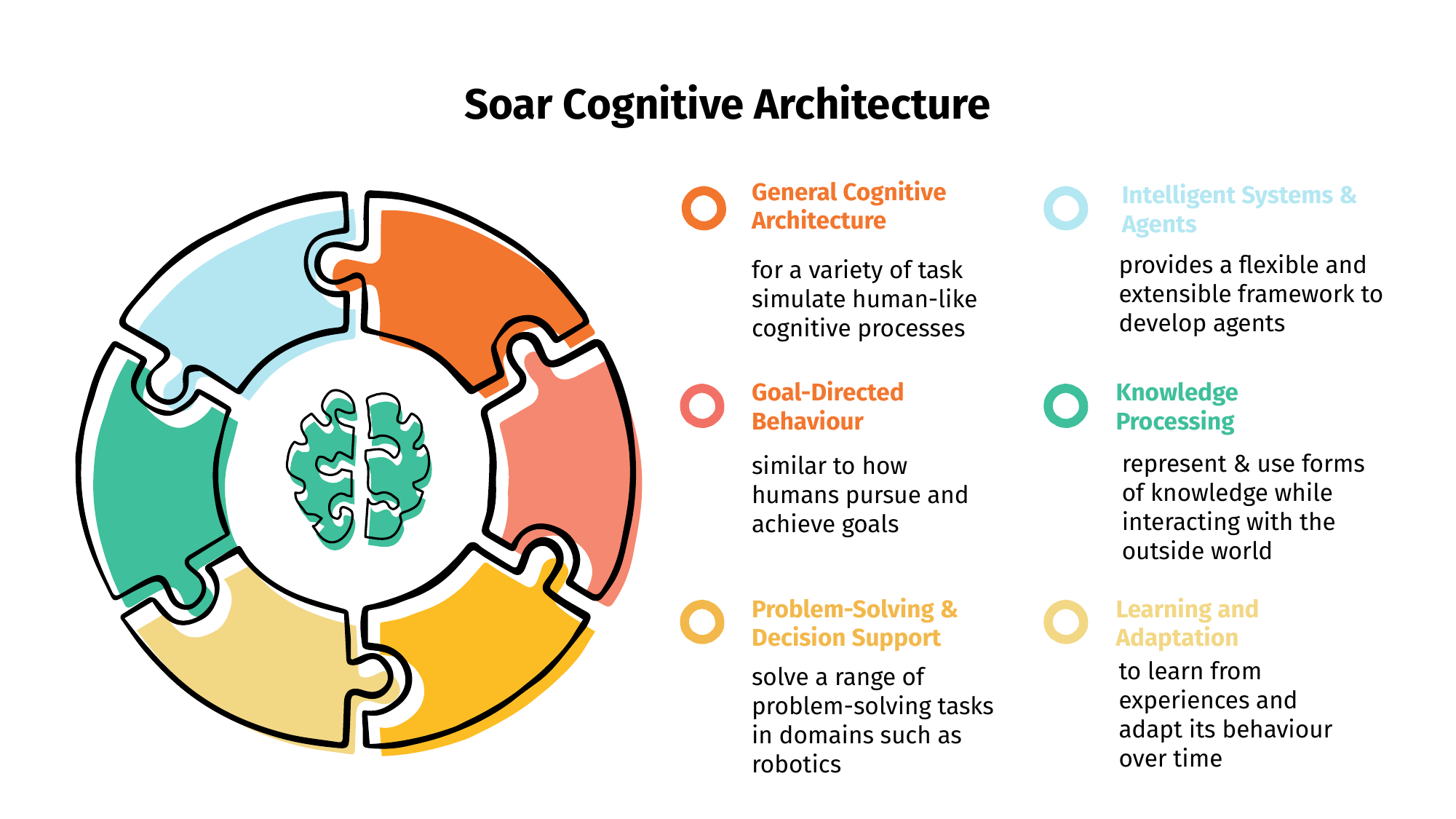

# Soar Cognitive Architecture
Intelligent Systems & Agents

General Cognitive Architecture

provides a flexible and extensible framework to develop agents
for a variety of task simulate human-like cognitive processes

Goal-Directed Behaviour
Knowledge Processing

similar to how humans pursue and achieve goals
represent & use forms of knowledge while interacting with the outside world

Problem-Solving & Decision Support
Learning and Adaptation

to learn from experiences and adapt its behaviour over time
solve a range of problem-solving tasks in domains such as robotics